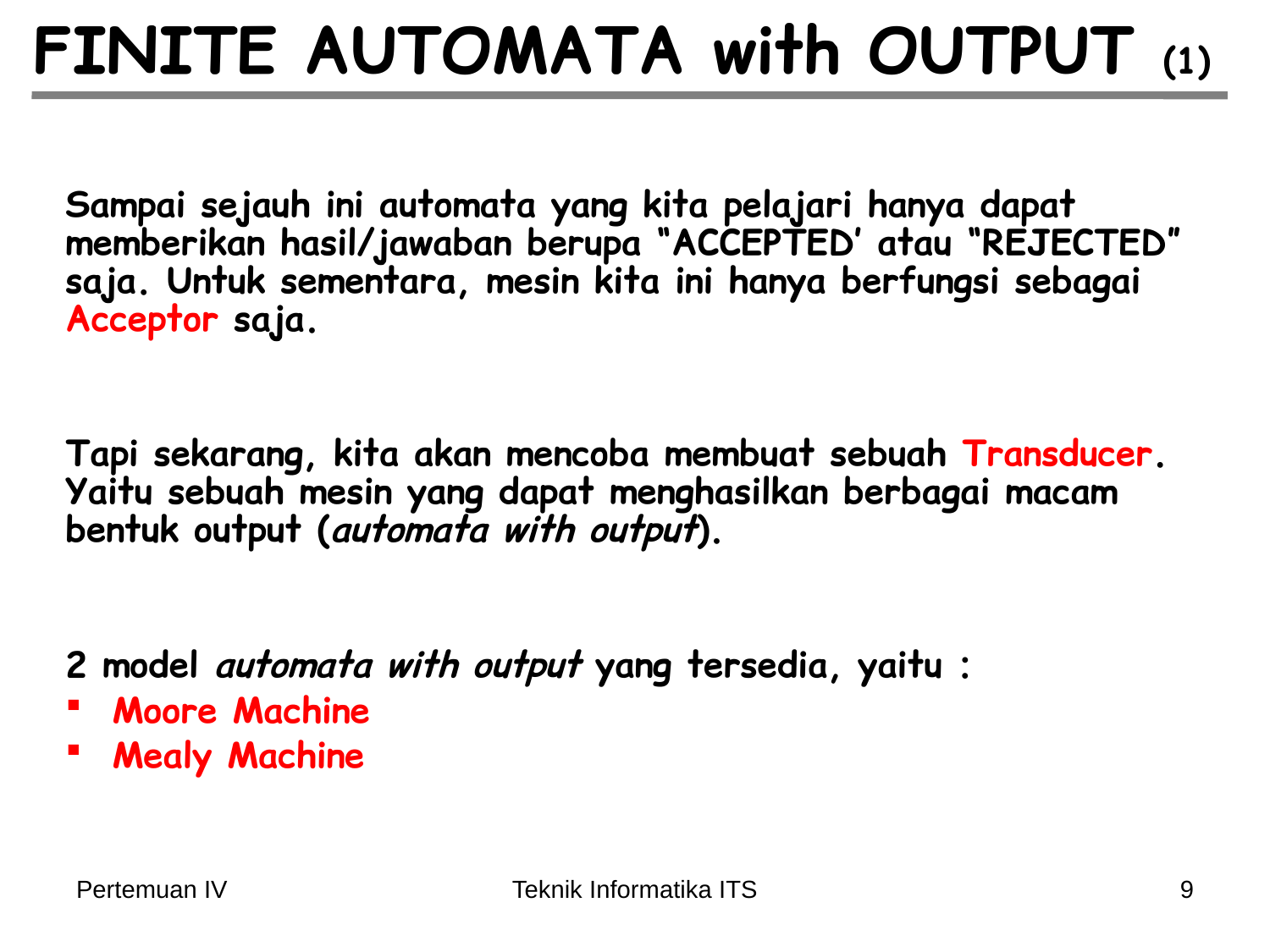

# FINITE AUTOMATA with OUTPUT  (1)

Sampai sejauh ini automata yang kita pelajari hanya dapat memberikan hasil/jawaban berupa “ACCEPTED’ atau “REJECTED” saja. Untuk sementara, mesin kita ini hanya berfungsi sebagai Acceptor saja.

Tapi sekarang, kita akan mencoba membuat sebuah Transducer. Yaitu sebuah mesin yang dapat menghasilkan berbagai macam bentuk output (automata with output).

2 model automata with output yang tersedia, yaitu :
  Moore Machine
  Mealy Machine
Pertemuan IV
Teknik Informatika ITS
9